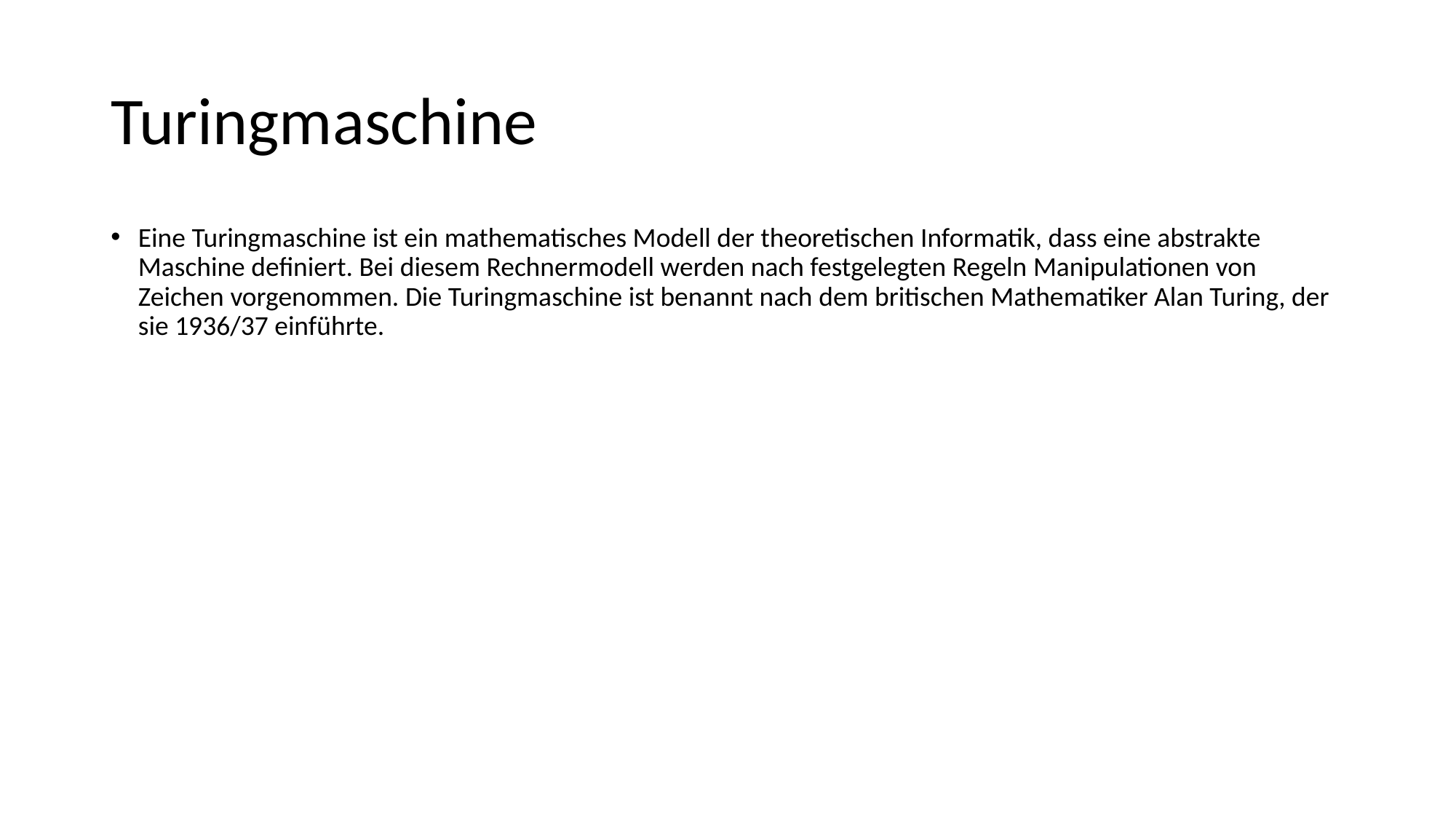

# Turingmaschine
Eine Turingmaschine ist ein mathematisches Modell der theoretischen Informatik, dass eine abstrakte Maschine definiert. Bei diesem Rechnermodell werden nach festgelegten Regeln Manipulationen von Zeichen vorgenommen. Die Turingmaschine ist benannt nach dem britischen Mathematiker Alan Turing, der sie 1936/37 einführte.